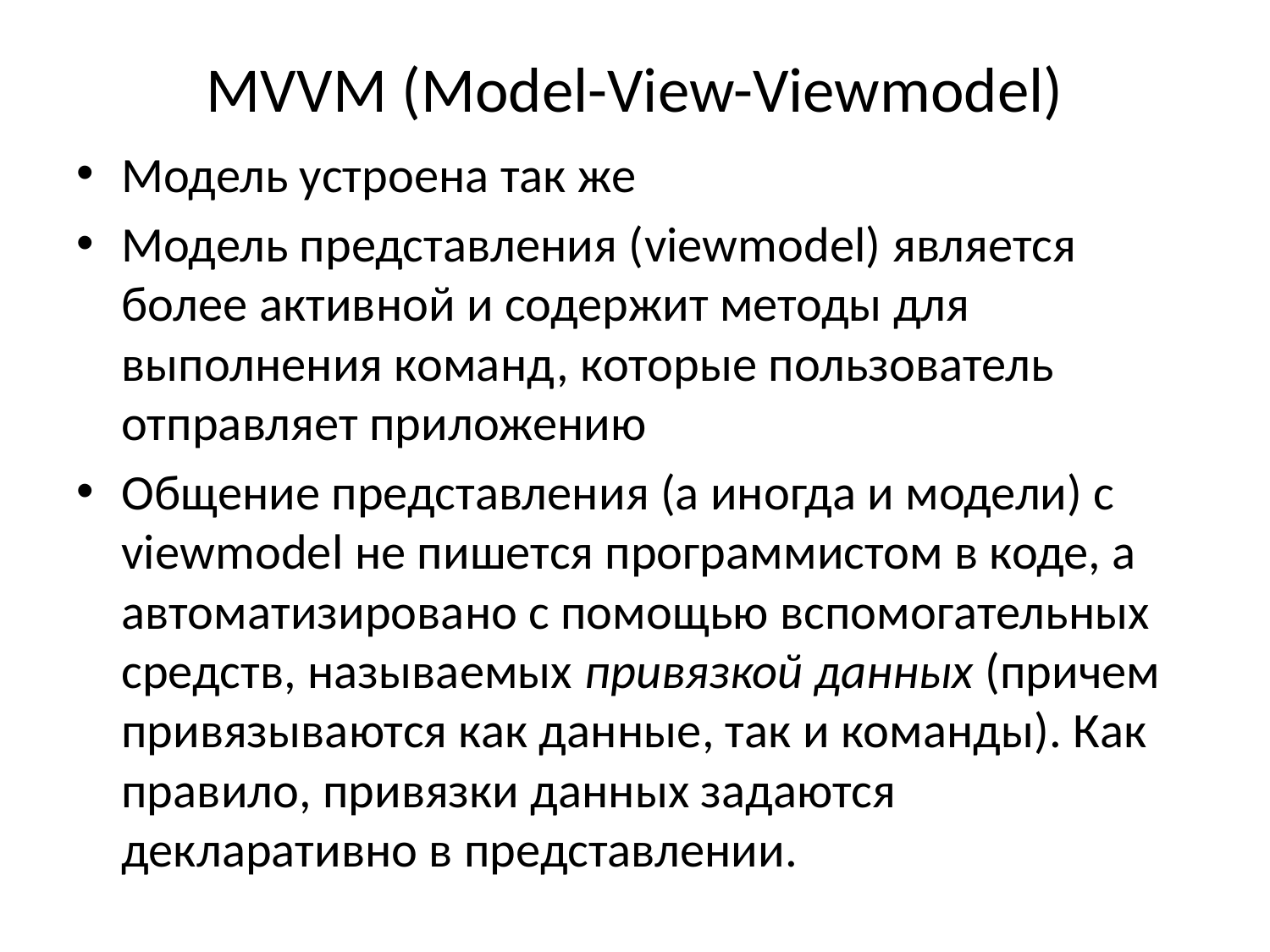

# MVVM (Model-View-Viewmodel)
Модель устроена так же
Модель представления (viewmodel) является более активной и содержит методы для выполнения команд, которые пользователь отправляет приложению
Общение представления (а иногда и модели) с viewmodel не пишется программистом в коде, а автоматизировано с помощью вспомогательных средств, называемых привязкой данных (причем привязываются как данные, так и команды). Как правило, привязки данных задаются декларативно в представлении.